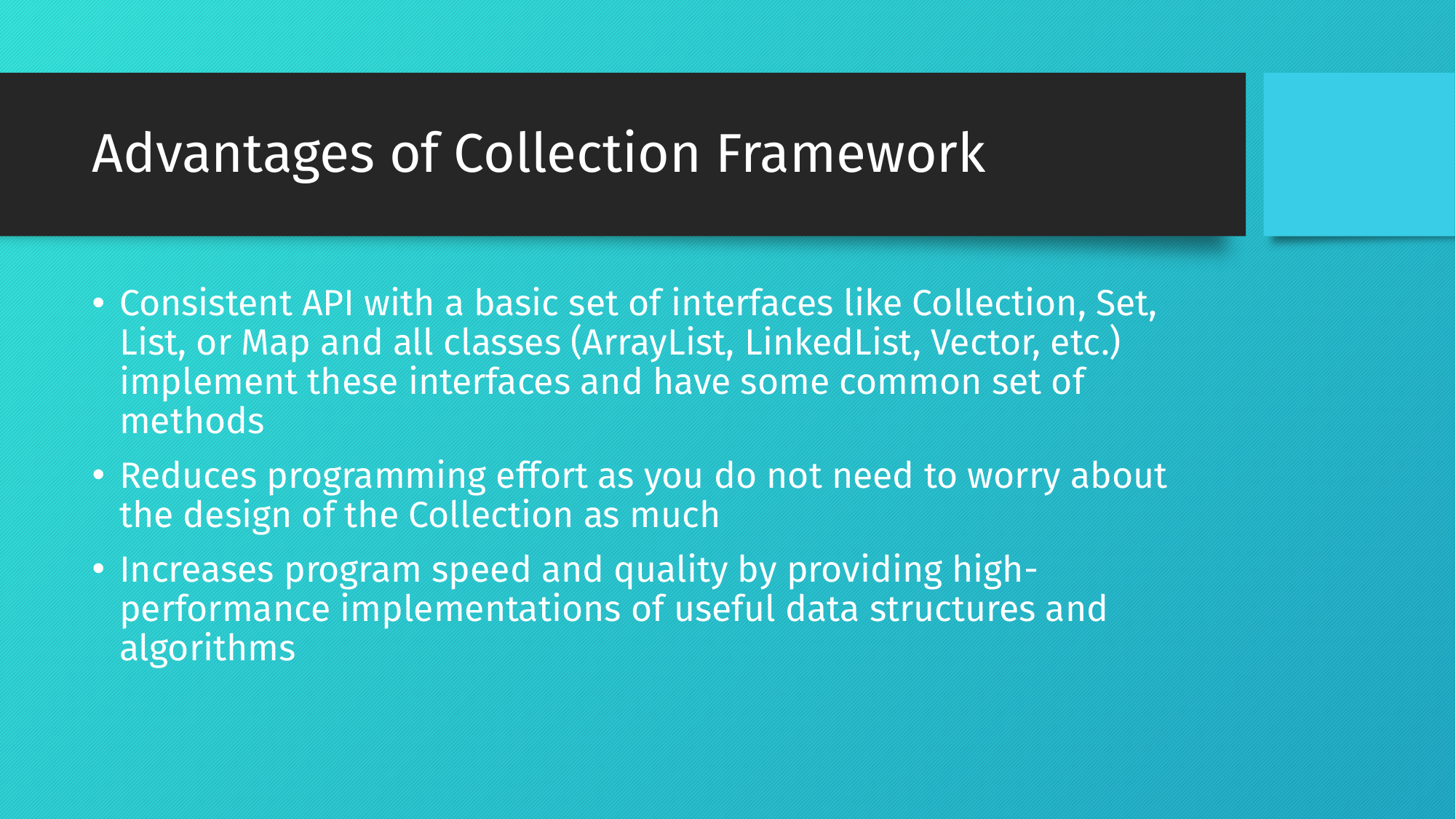

# Advantages of Collection Framework
Consistent API with a basic set of interfaces like Collection, Set, List, or Map and all classes (ArrayList, LinkedList, Vector, etc.) implement these interfaces and have some common set of methods
Reduces programming effort as you do not need to worry about the design of the Collection as much
Increases program speed and quality by providing high-performance implementations of useful data structures and algorithms